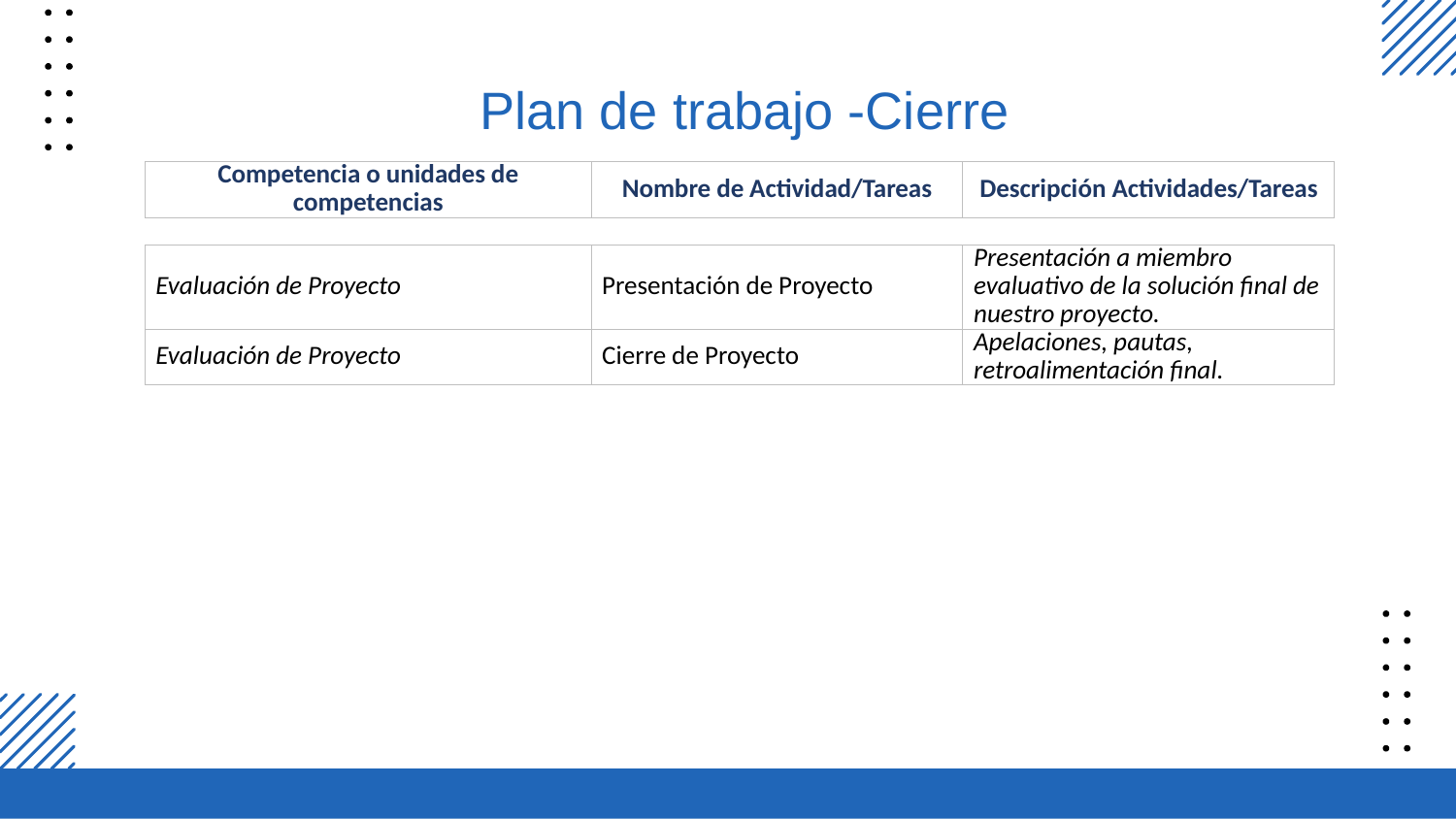

# Plan de trabajo -Cierre
| Competencia o unidades de competencias | Nombre de Actividad/Tareas | Descripción Actividades/Tareas |
| --- | --- | --- |
| Evaluación de Proyecto | Presentación de Proyecto | Presentación a miembro evaluativo de la solución final de nuestro proyecto. |
| --- | --- | --- |
| Evaluación de Proyecto | Cierre de Proyecto | Apelaciones, pautas, retroalimentación final. |